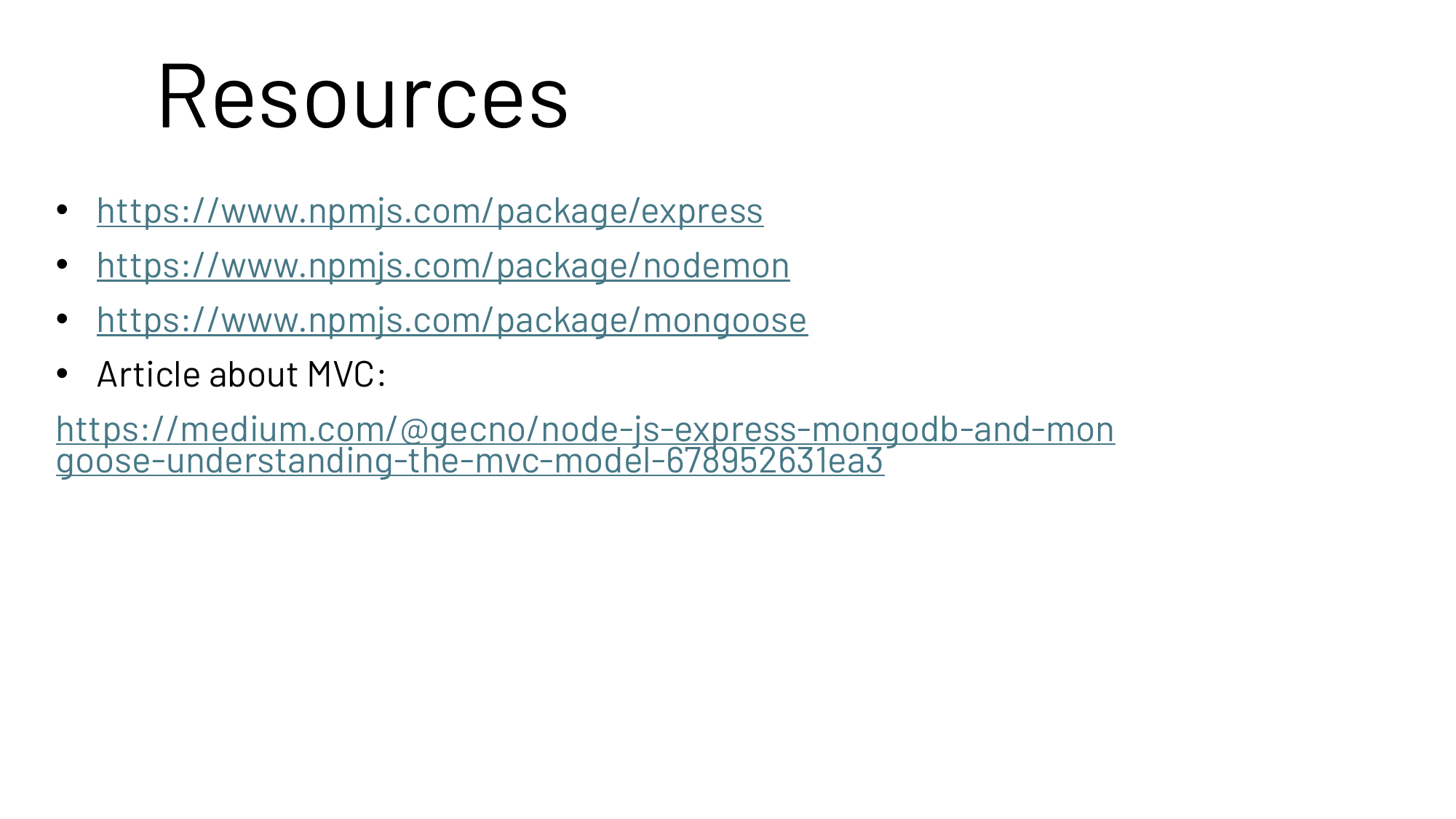

# Resources
https://www.npmjs.com/package/express
https://www.npmjs.com/package/nodemon
https://www.npmjs.com/package/mongoose
Article about MVC:
	https://medium.com/@gecno/node-js-express-mongodb-and-mongoose-understanding-the-mvc-model-678952631ea3